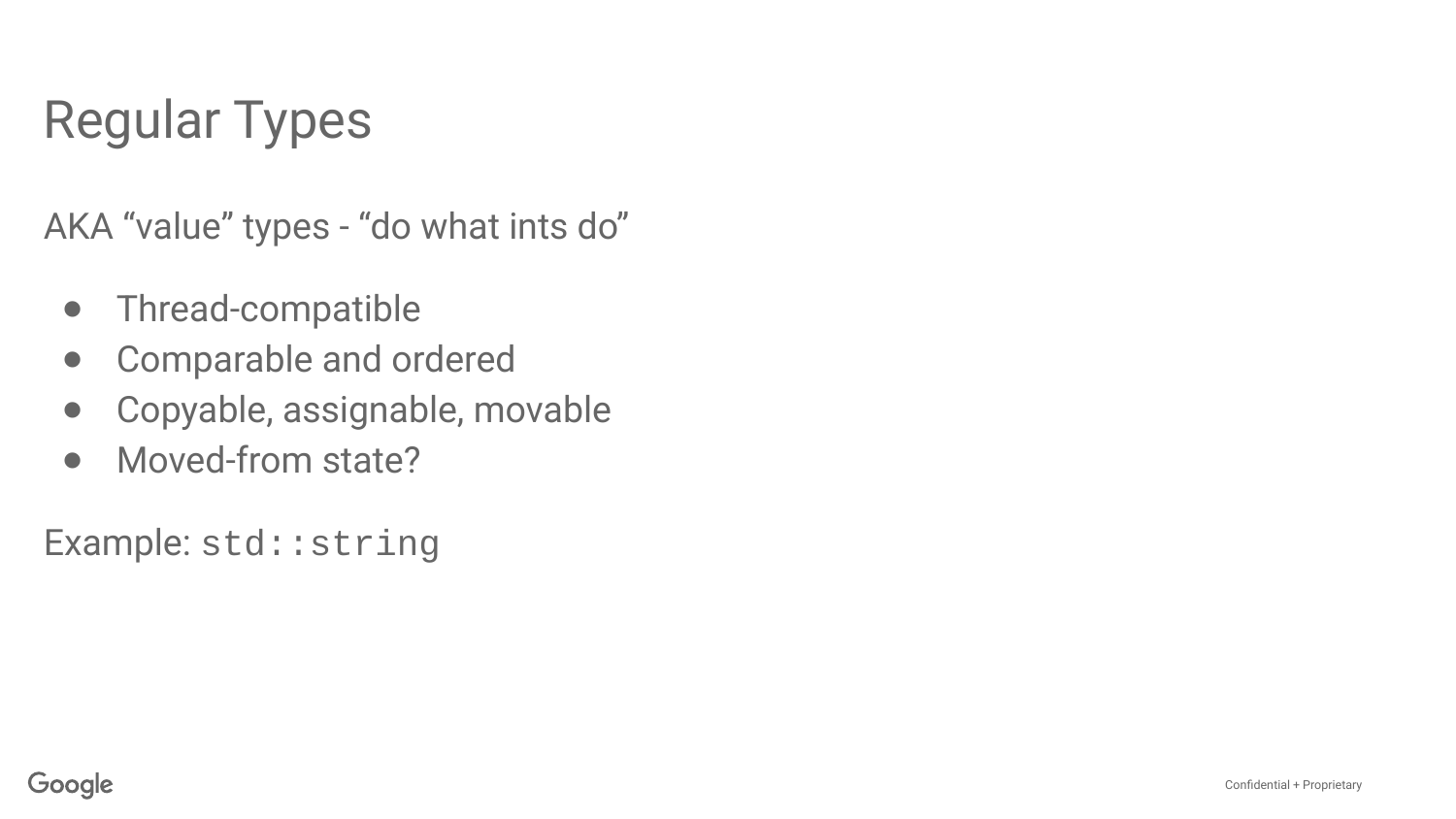

# Regular Types
AKA “value” types - “do what ints do”
Thread-compatible
Comparable and ordered
Copyable, assignable, movable
Moved-from state?
Example: std::string